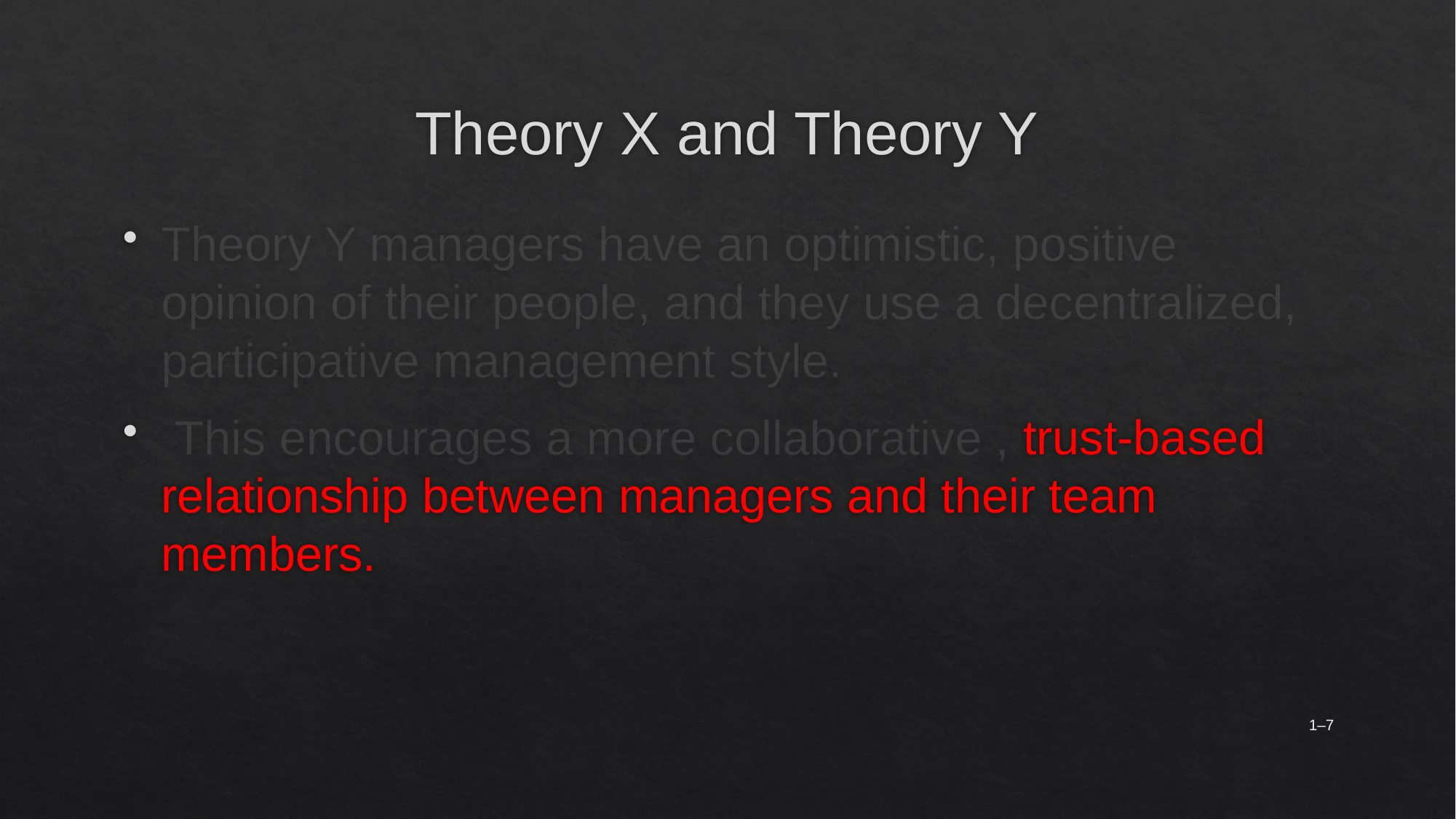

# Theory X and Theory Y
Theory Y managers have an optimistic, positive opinion of their people, and they use a decentralized, participative management style.
 This encourages a more collaborative , trust-based  relationship between managers and their team members.

1–7